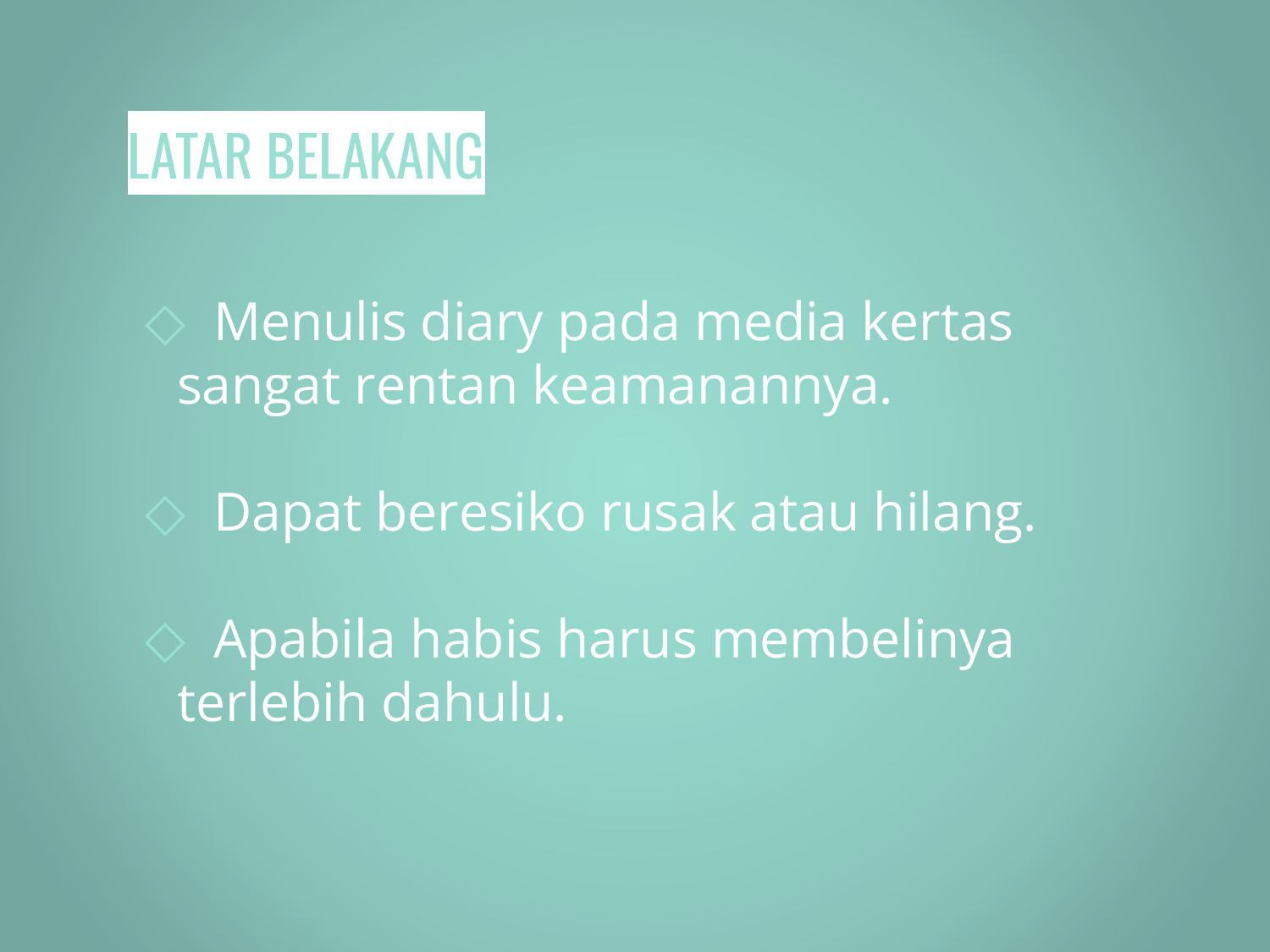

# LATAR BELAKANG
  Menulis diary pada media kertas 	sangat rentan keamanannya.

  Dapat beresiko rusak atau hilang.

  Apabila habis harus membelinya 	terlebih dahulu.